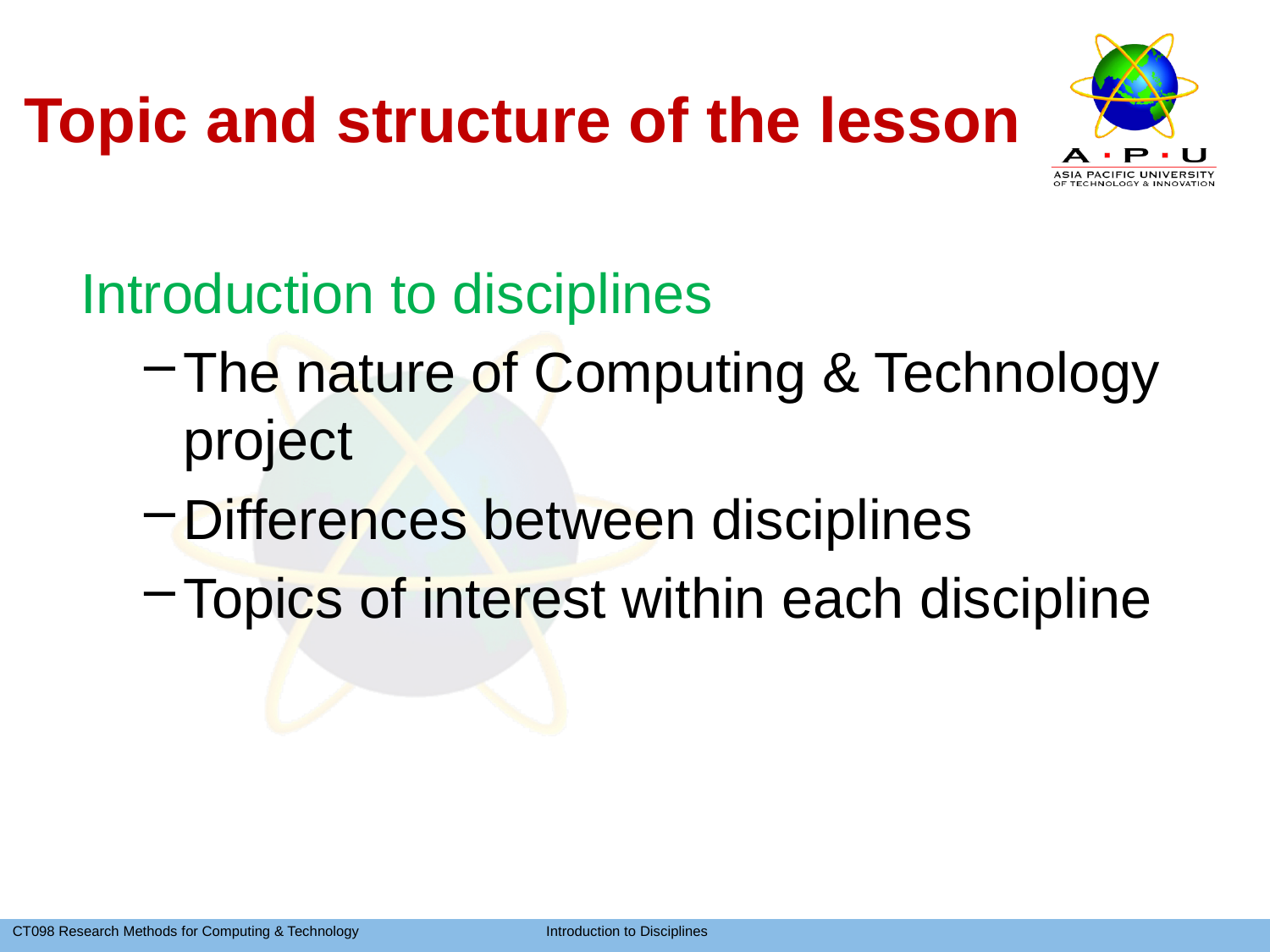

# Topic and structure of the lesson
Introduction to disciplines
The nature of Computing & Technology project
Differences between disciplines
Topics of interest within each discipline